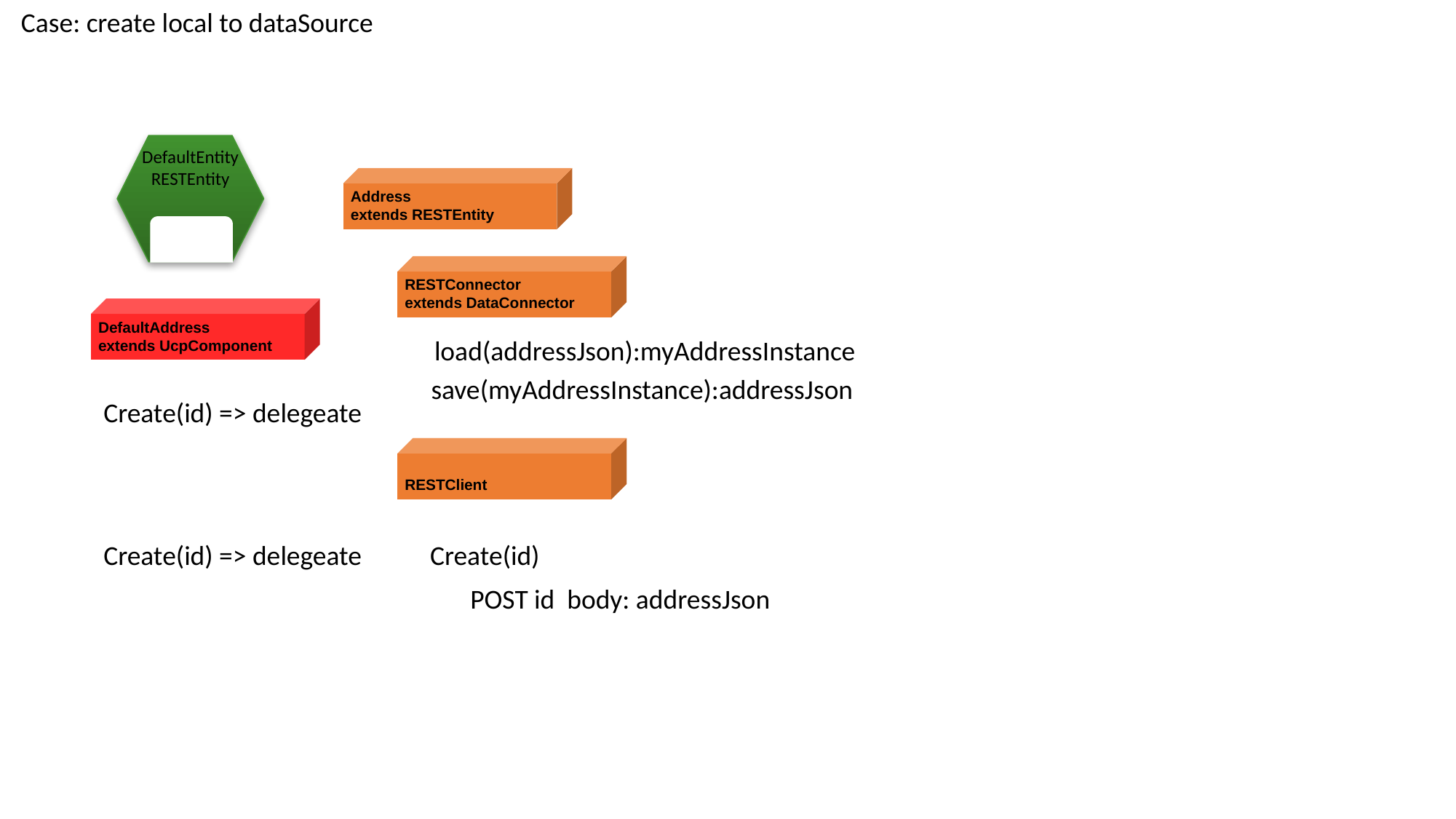

Case: create local to dataSource

DefaultEntity
RESTEntity
Address
extends RESTEntity
RESTConnector
extends DataConnector
DefaultAddress
extends UcpComponent
load(addressJson):myAddressInstance
save(myAddressInstance):addressJson
Create(id) => delegeate
RESTClient
RESTClient
Create(id) => delegeate
Create(id)
POST id  body: addressJson